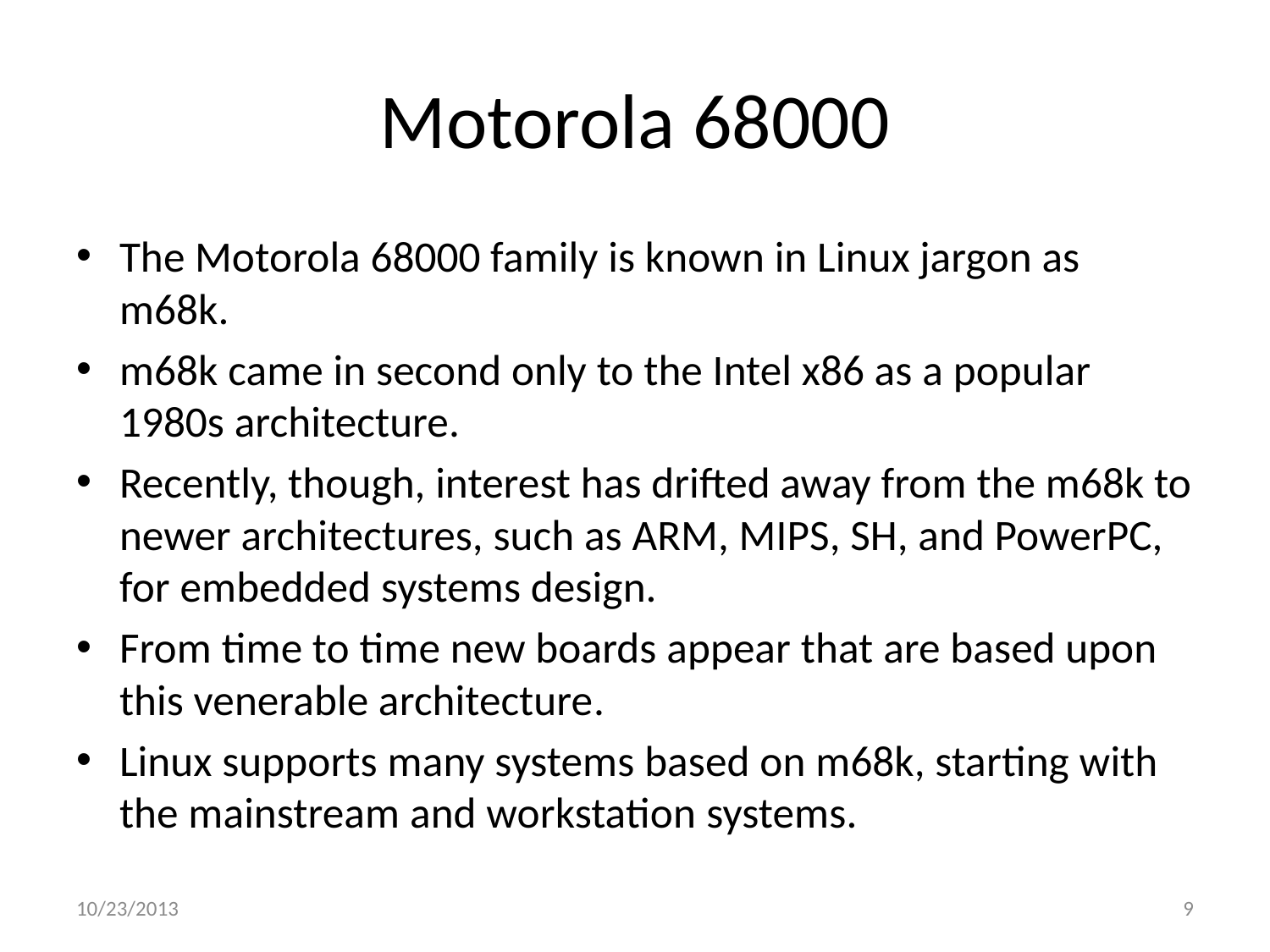

# Motorola 68000
The Motorola 68000 family is known in Linux jargon as m68k.
m68k came in second only to the Intel x86 as a popular 1980s architecture.
Recently, though, interest has drifted away from the m68k to newer architectures, such as ARM, MIPS, SH, and PowerPC, for embedded systems design.
From time to time new boards appear that are based upon this venerable architecture.
Linux supports many systems based on m68k, starting with the mainstream and workstation systems.

10/23/2013
9